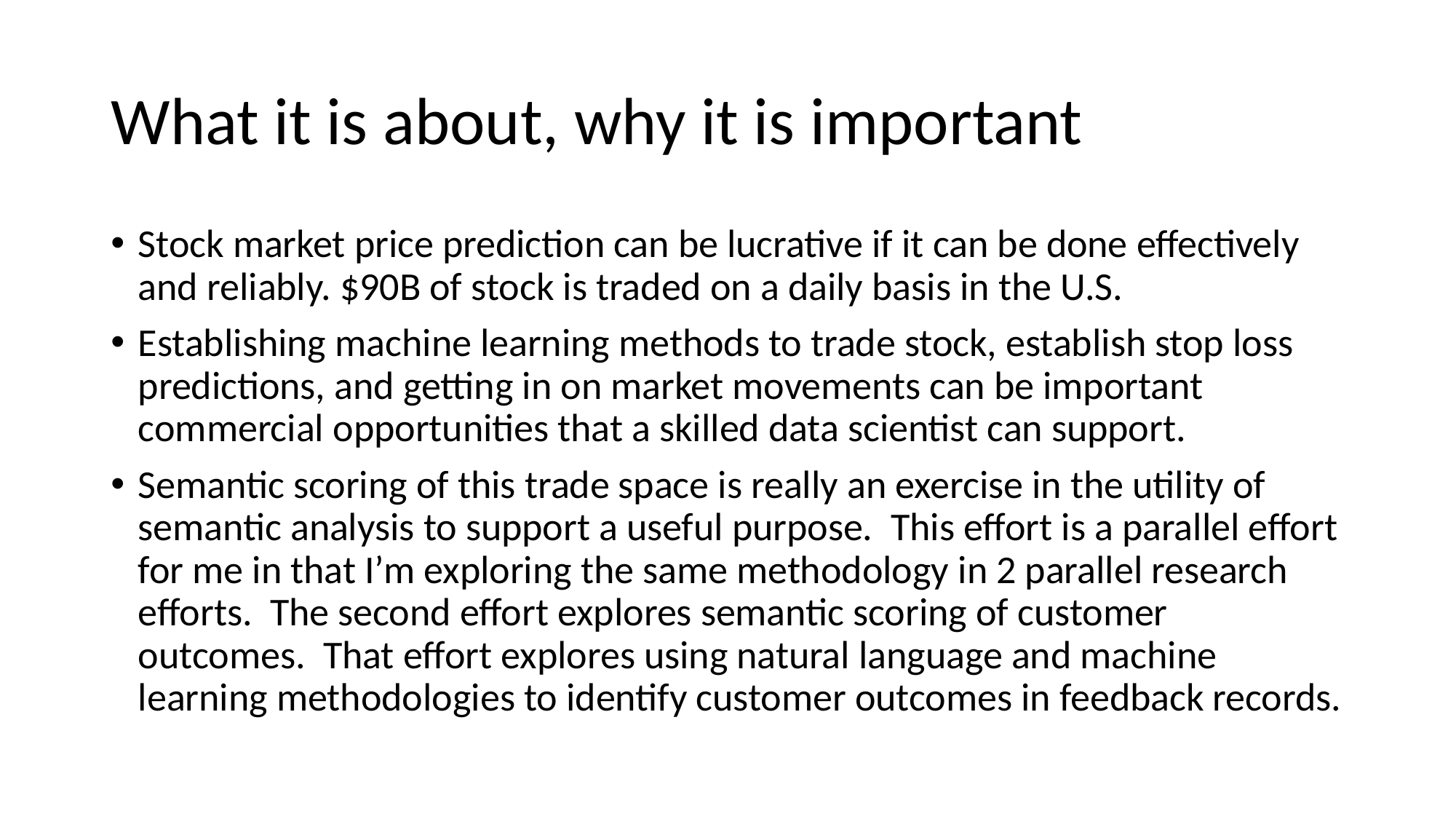

# What it is about, why it is important
Stock market price prediction can be lucrative if it can be done effectively and reliably. $90B of stock is traded on a daily basis in the U.S.
Establishing machine learning methods to trade stock, establish stop loss predictions, and getting in on market movements can be important commercial opportunities that a skilled data scientist can support.
Semantic scoring of this trade space is really an exercise in the utility of semantic analysis to support a useful purpose.  This effort is a parallel effort for me in that I’m exploring the same methodology in 2 parallel research efforts.  The second effort explores semantic scoring of customer outcomes.  That effort explores using natural language and machine learning methodologies to identify customer outcomes in feedback records.